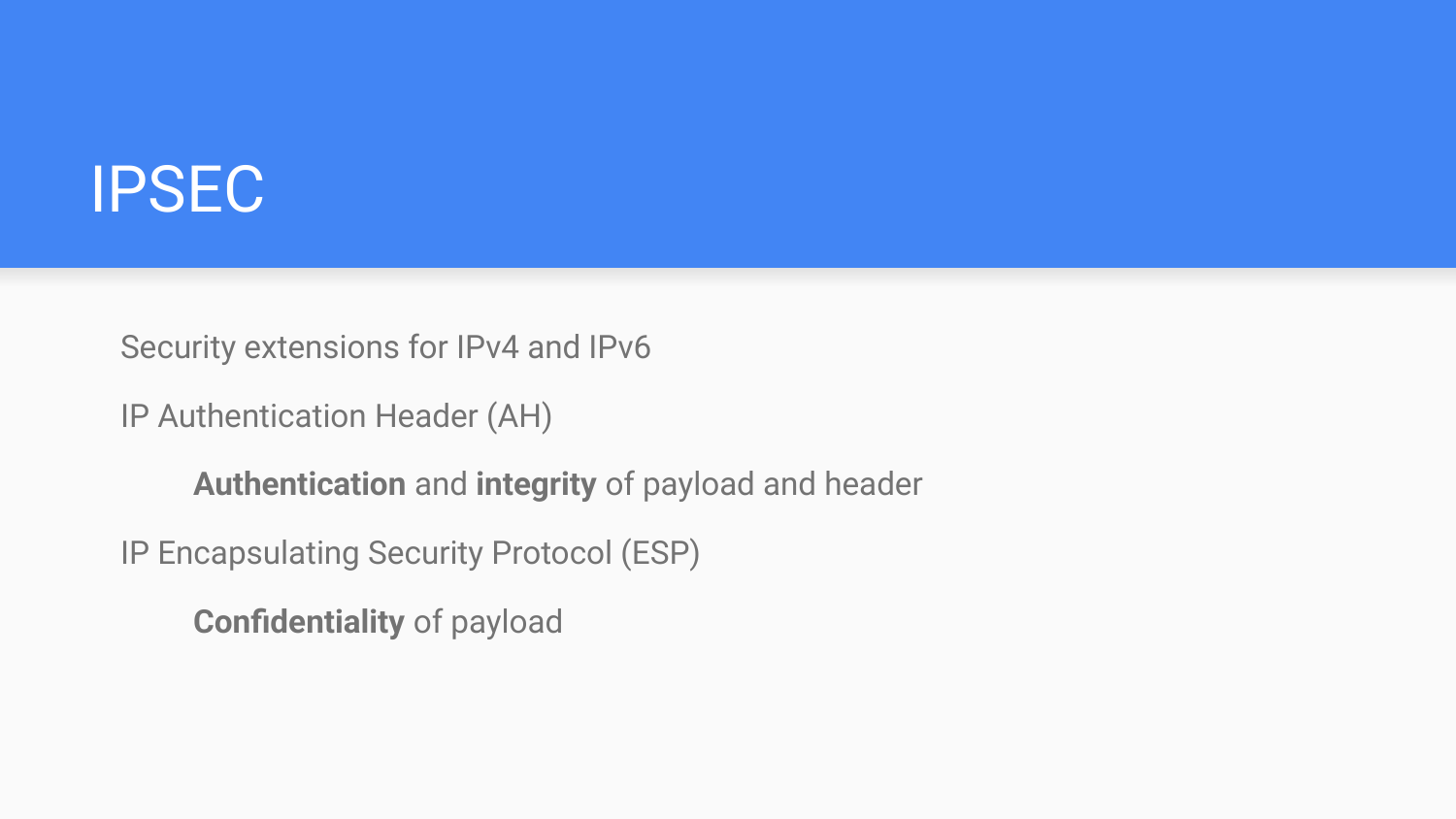

# IPSEC
Security extensions for IPv4 and IPv6
IP Authentication Header (AH)
Authentication and integrity of payload and header
IP Encapsulating Security Protocol (ESP)
Confidentiality of payload